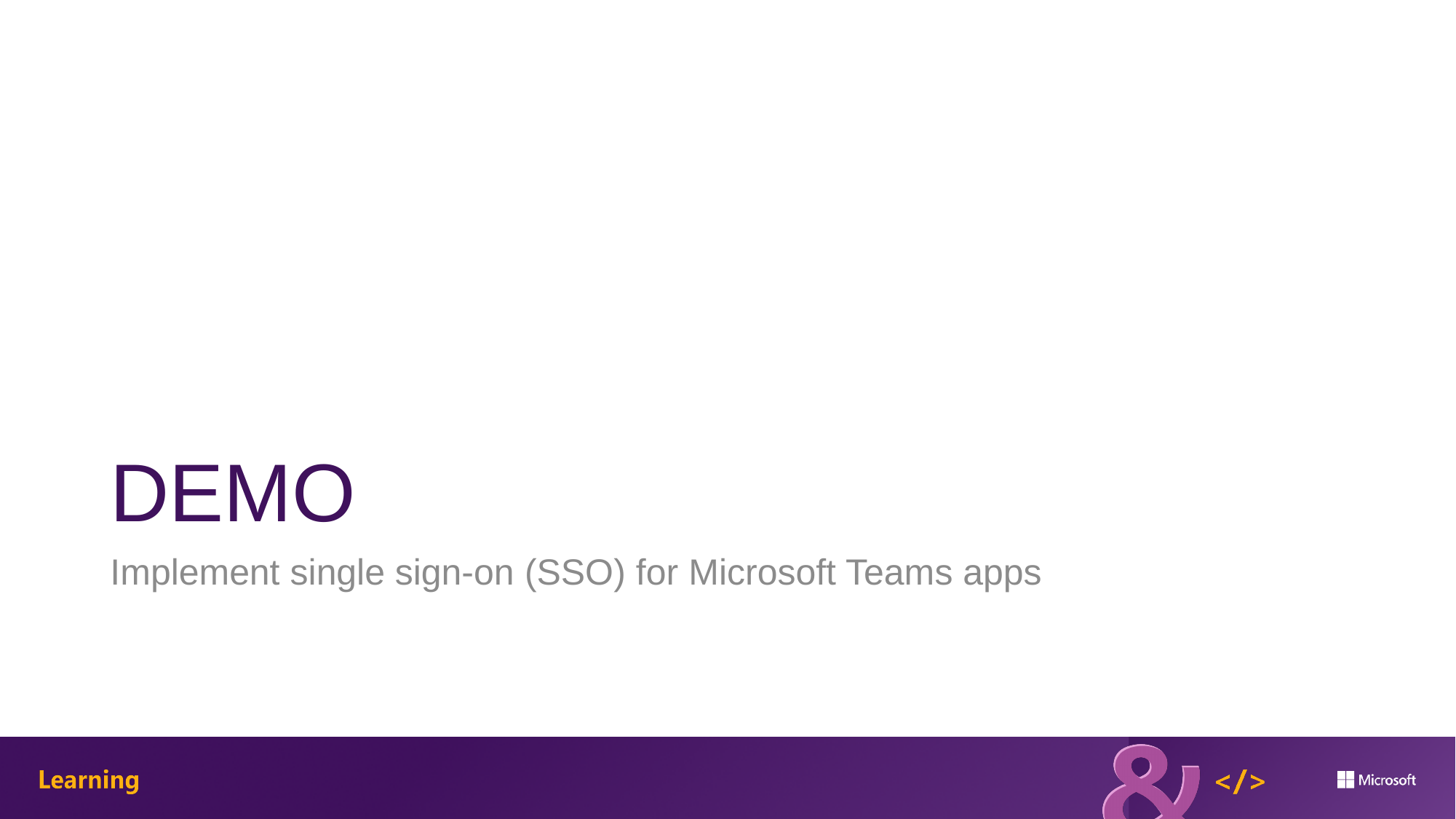

# DEMO
Implement single sign-on (SSO) for Microsoft Teams apps